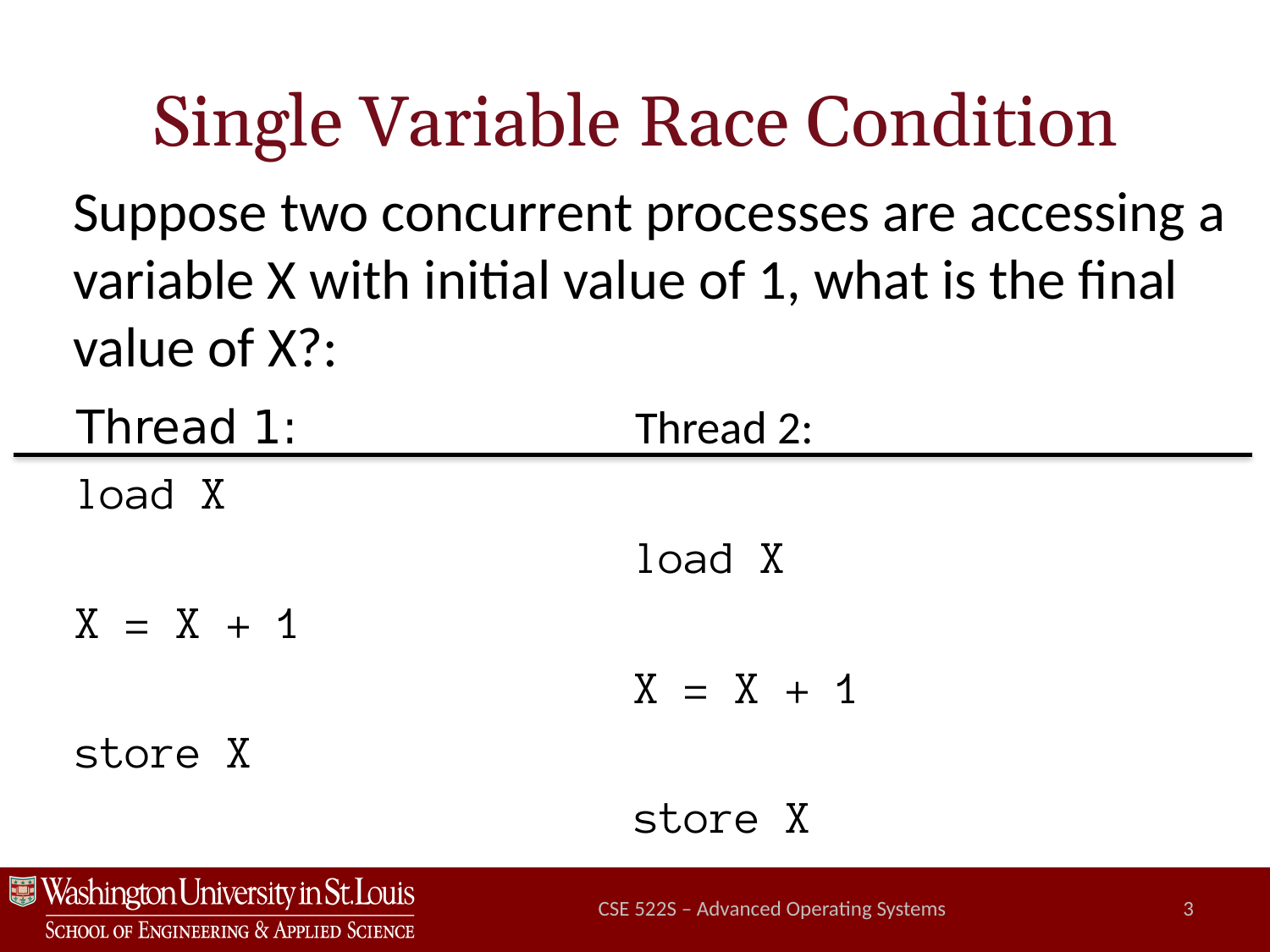

# Single Variable Race Condition
Suppose two concurrent processes are accessing a
variable X with initial value of 1, what is the final
value of X?:
Thread 1:
load X

X = X + 1

store X
Thread 2:

load X

X = X + 1

store X
CSE 522S – Advanced Operating Systems
3